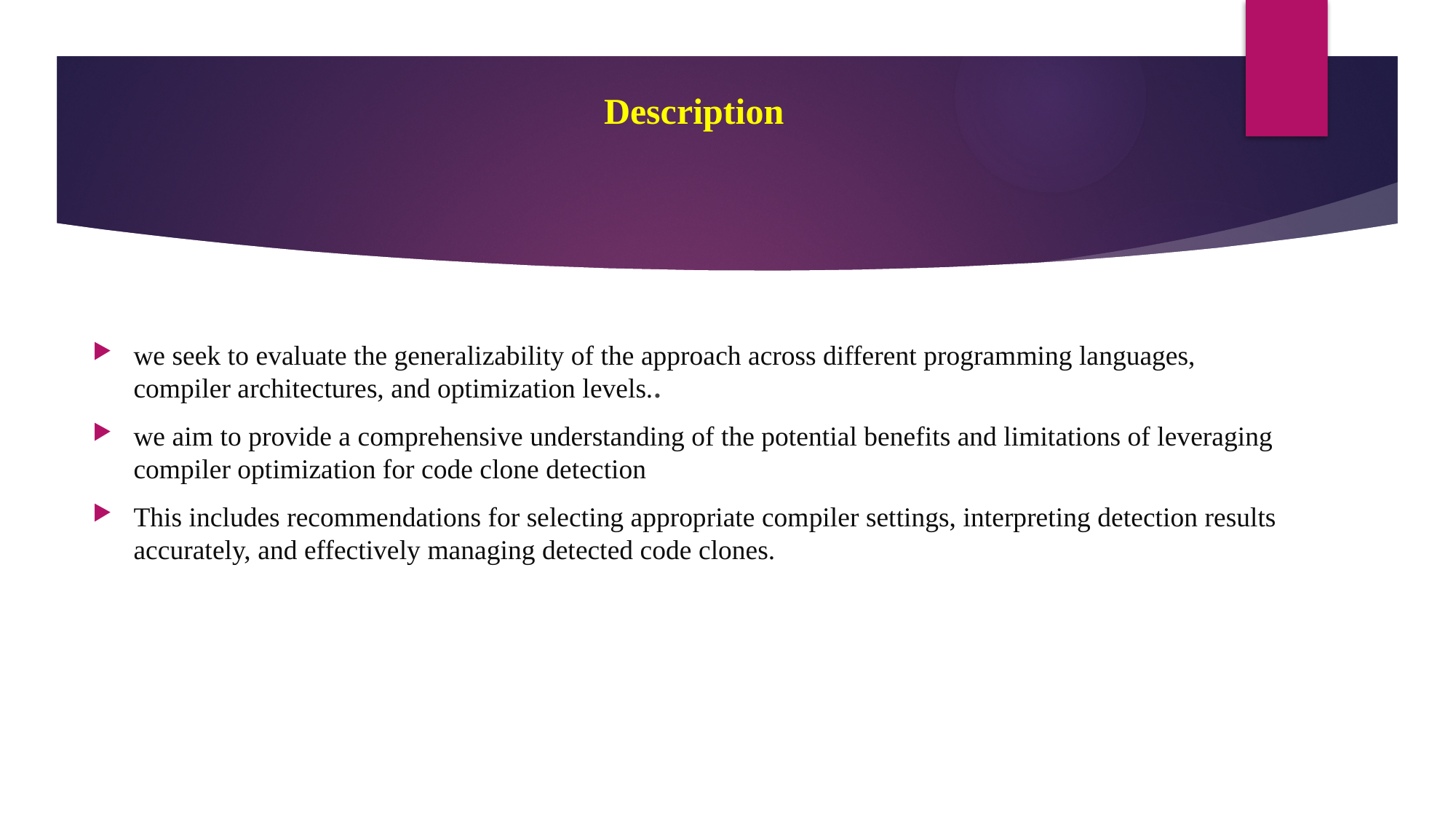

Description

we seek to evaluate the generalizability of the approach across different programming languages, compiler architectures, and optimization levels..
we aim to provide a comprehensive understanding of the potential benefits and limitations of leveraging compiler optimization for code clone detection
This includes recommendations for selecting appropriate compiler settings, interpreting detection results accurately, and effectively managing detected code clones.